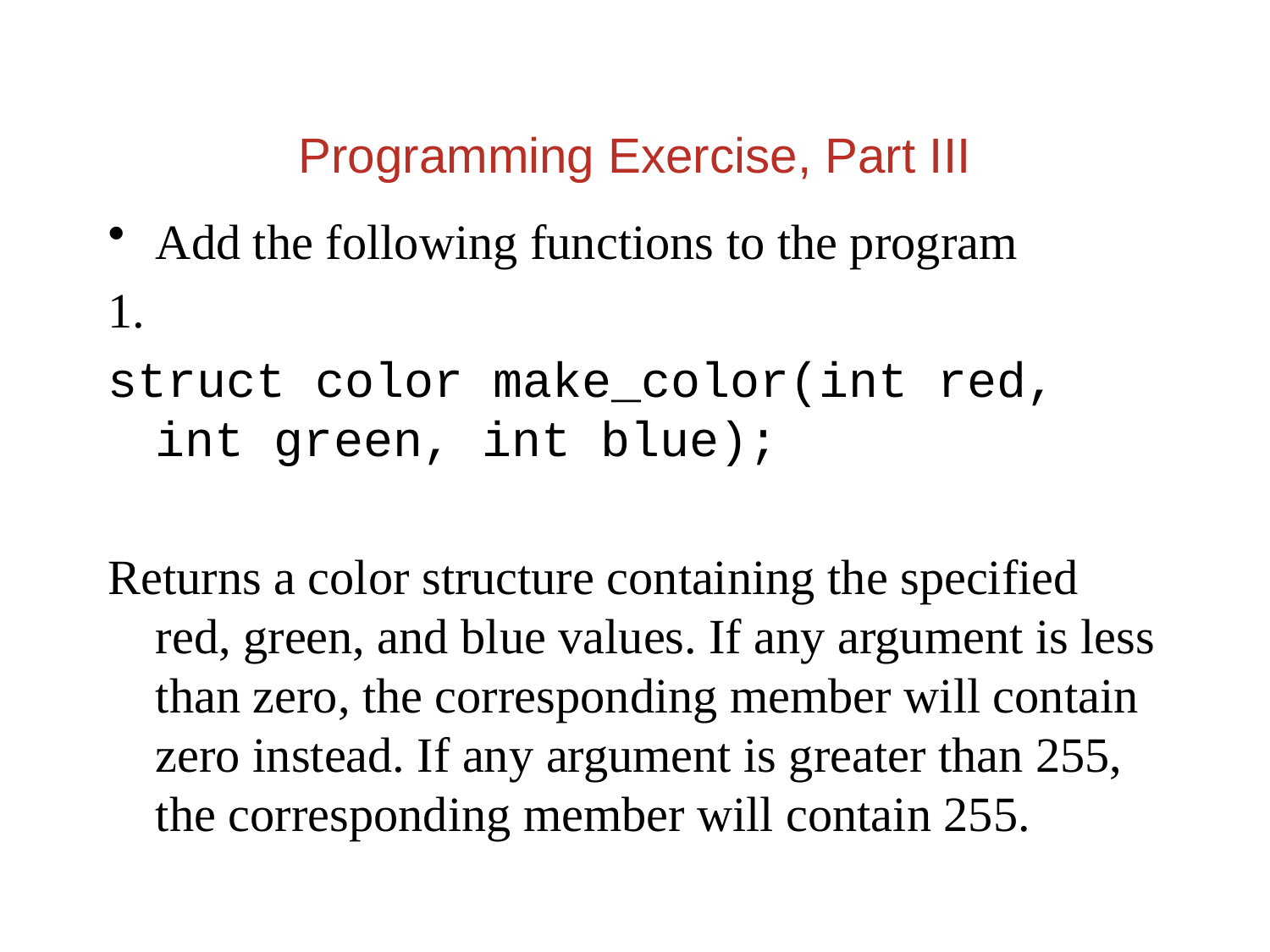

Programming Exercise, Part III
Add the following functions to the program
1.
struct color make_color(int red, int green, int blue);

Returns a color structure containing the specified red, green, and blue values. If any argument is less than zero, the corresponding member will contain zero instead. If any argument is greater than 255, the corresponding member will contain 255.